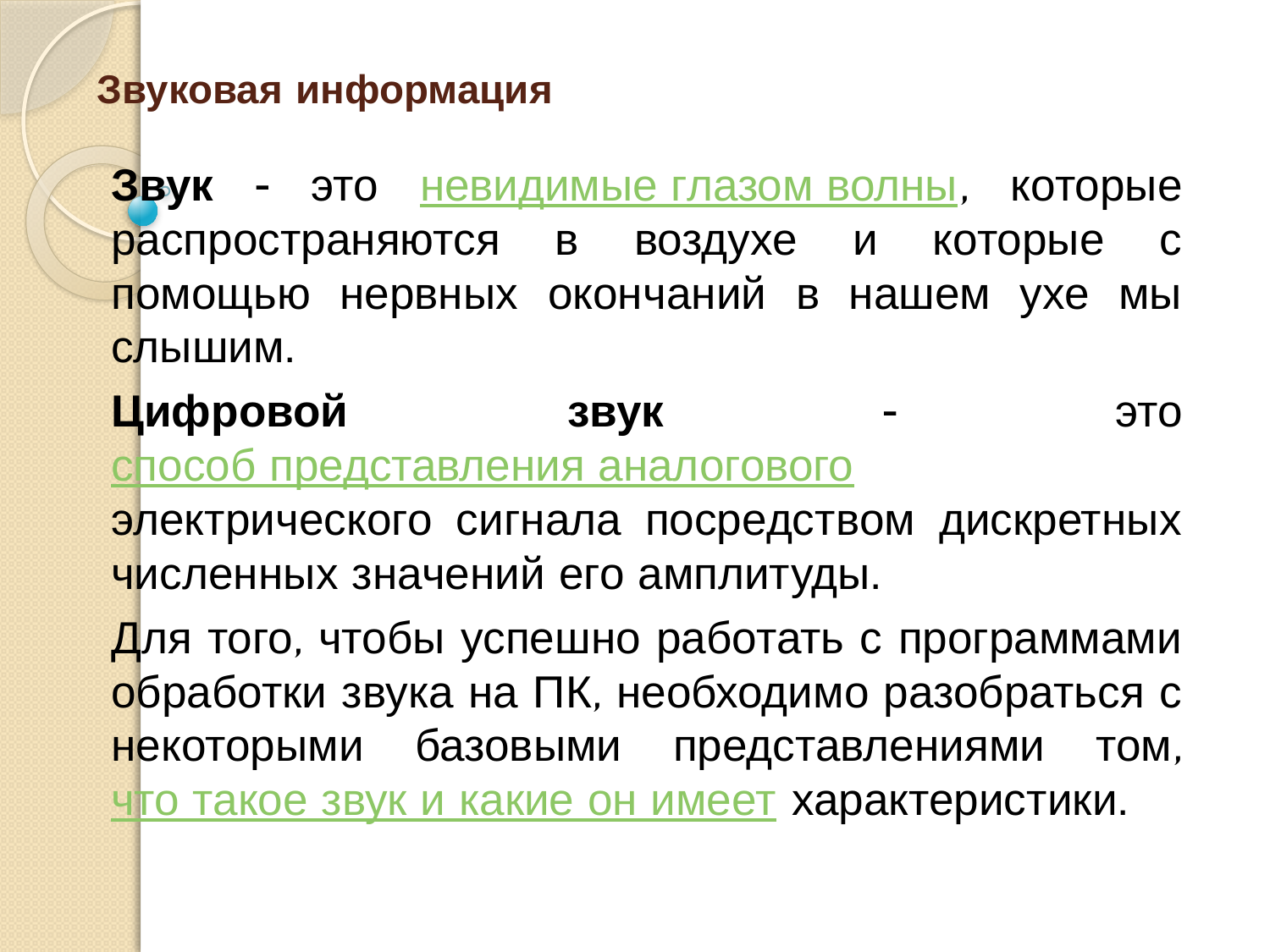

# Звуковая информация
Звук − это невидимые глазом волны, которые распространяются в воздухе и которые с помощью нервных окончаний в нашем ухе мы слышим.
Цифровой звук − это способ представления аналогового электрического сигнала посредством дискретных численных значений его амплитуды.
Для того, чтобы успешно работать с программами обработки звука на ПК, необходимо разобраться с некоторыми базовыми представлениями том, что такое звук и какие он имеет характеристики.